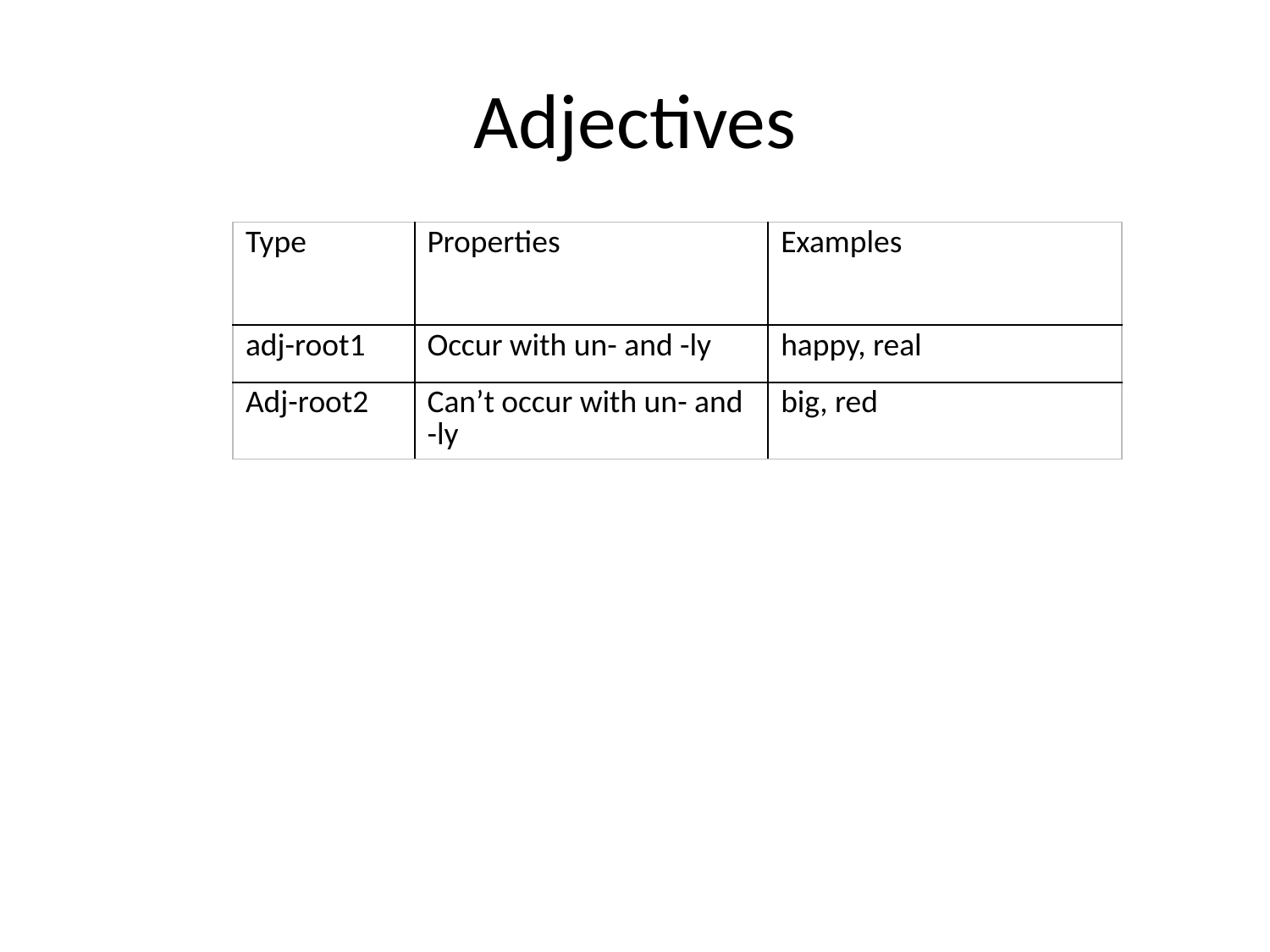

# Adjectives
| Type | Properties | Examples |
| --- | --- | --- |
| adj-root1 | Occur with un- and -ly | happy, real |
| Adj-root2 | Can’t occur with un- and -ly | big, red |